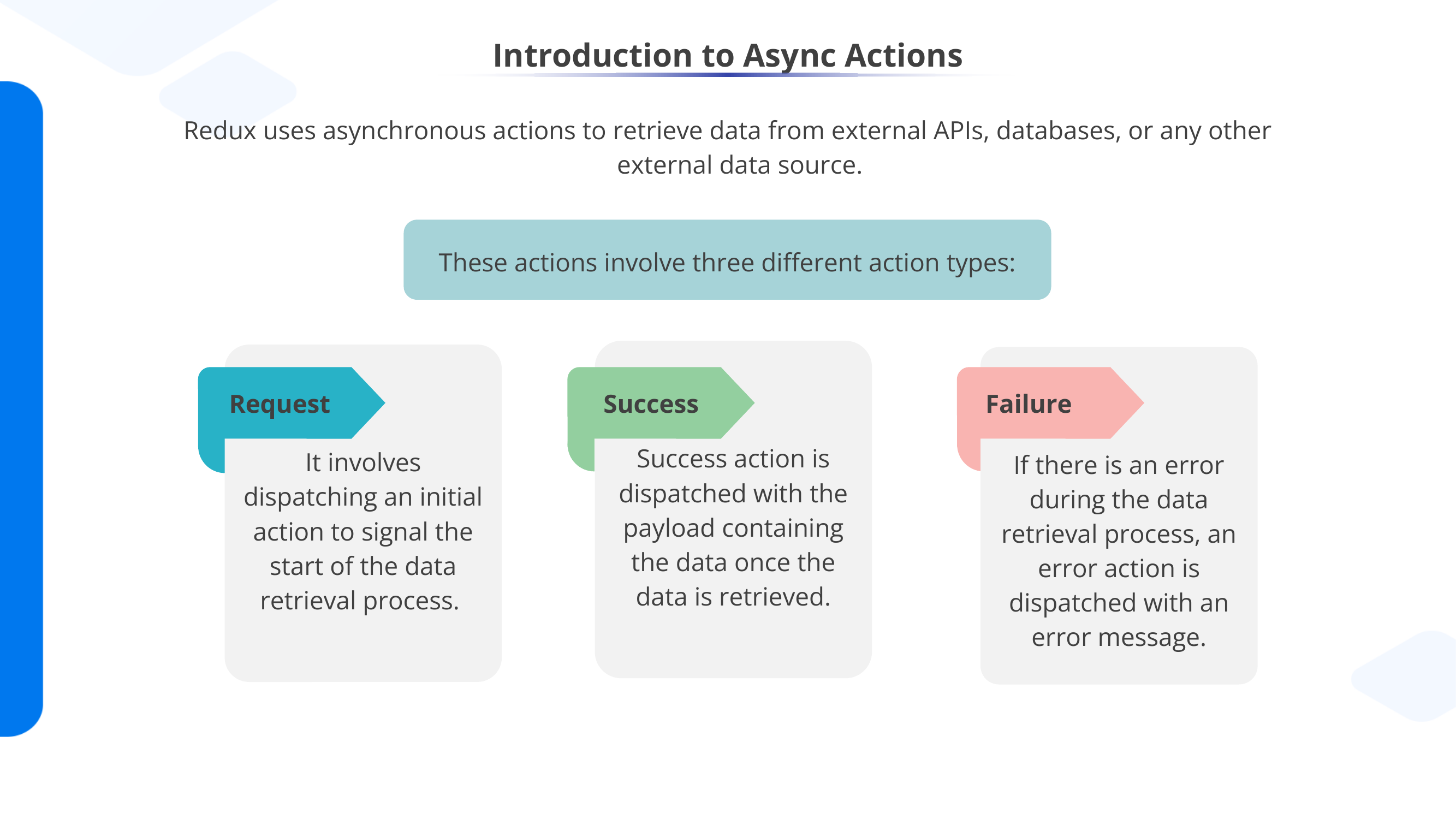

Introduction to Async Actions

Redux uses asynchronous actions to retrieve data from external APIs, databases, or any other external data source.

These actions involve three different action types:

Success action is dispatched with the payload containing the data once the data is retrieved.

It involves dispatching an initial action to signal the start of the data retrieval process.

If there is an error during the data retrieval process, an error action is dispatched with an error message.

Request
Failure
Success